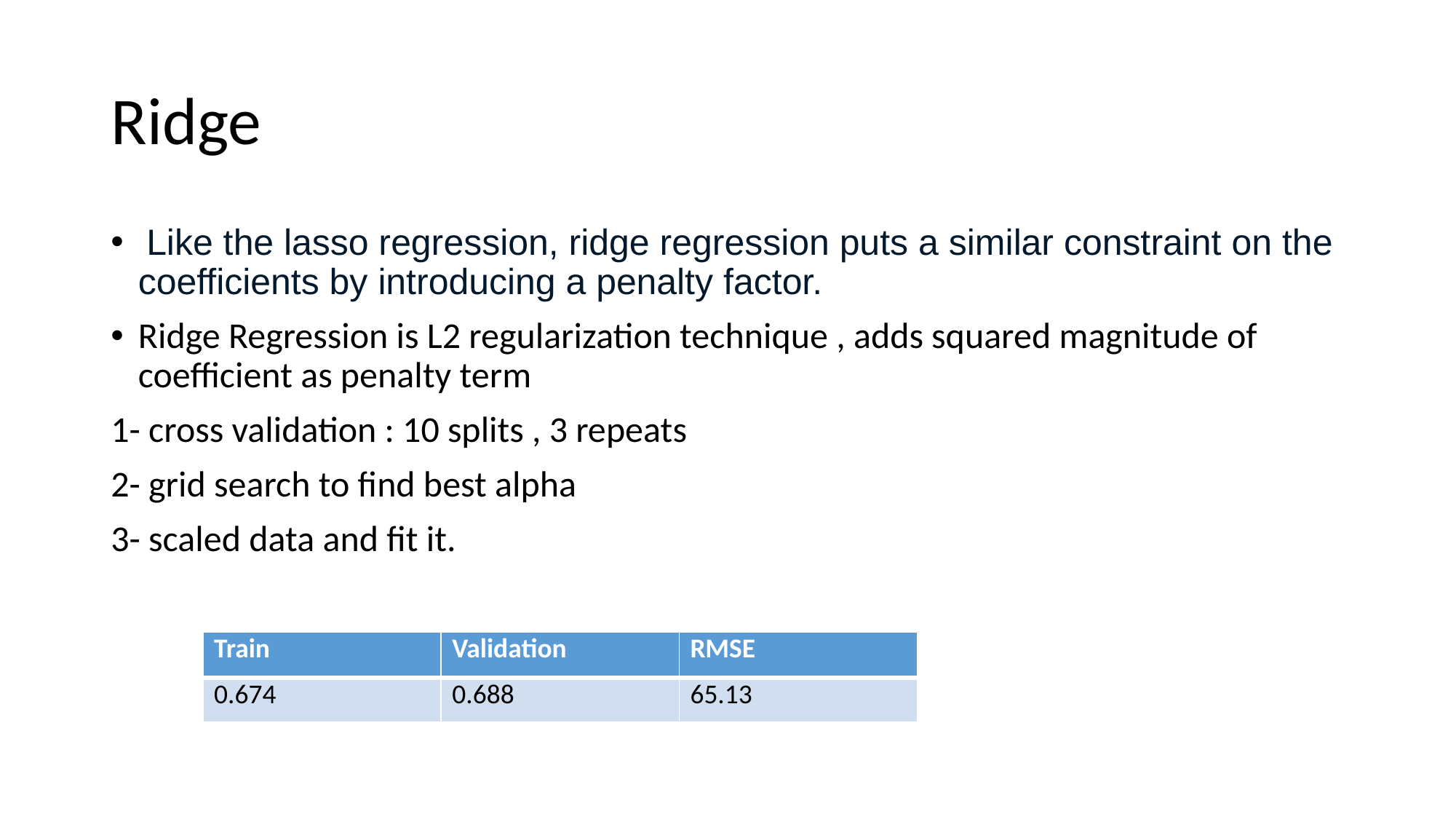

# Ridge
 Like the lasso regression, ridge regression puts a similar constraint on the coefficients by introducing a penalty factor.
Ridge Regression is L2 regularization technique , adds squared magnitude of coefficient as penalty term
1- cross validation : 10 splits , 3 repeats
2- grid search to find best alpha
3- scaled data and fit it.

| Train | Validation | RMSE |
| --- | --- | --- |
| 0.674 | 0.688 | 65.13 |